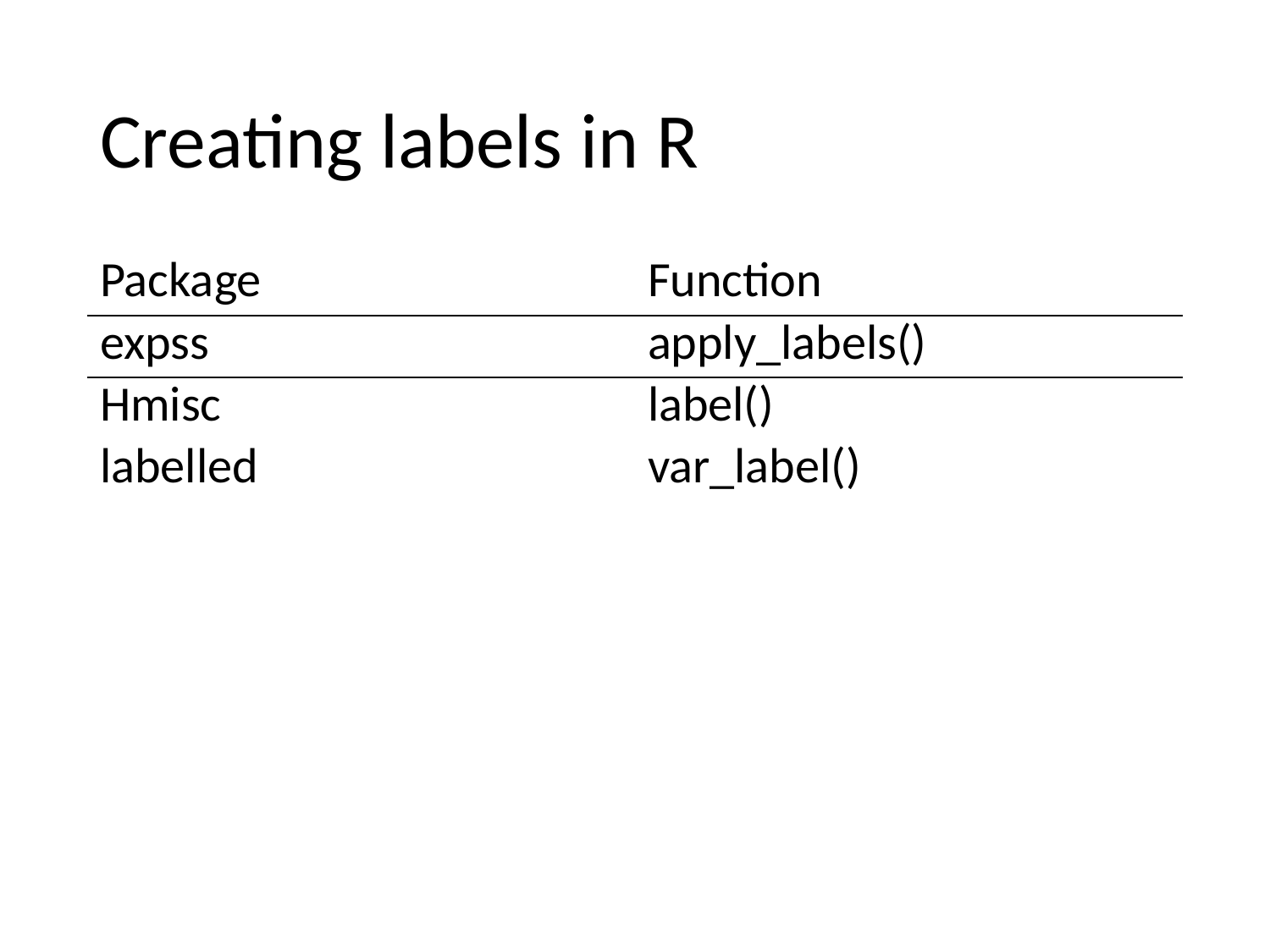

# Creating labels in R
| Package | Function |
| --- | --- |
| expss | apply\_labels() |
| Hmisc | label() |
| labelled | var\_label() |